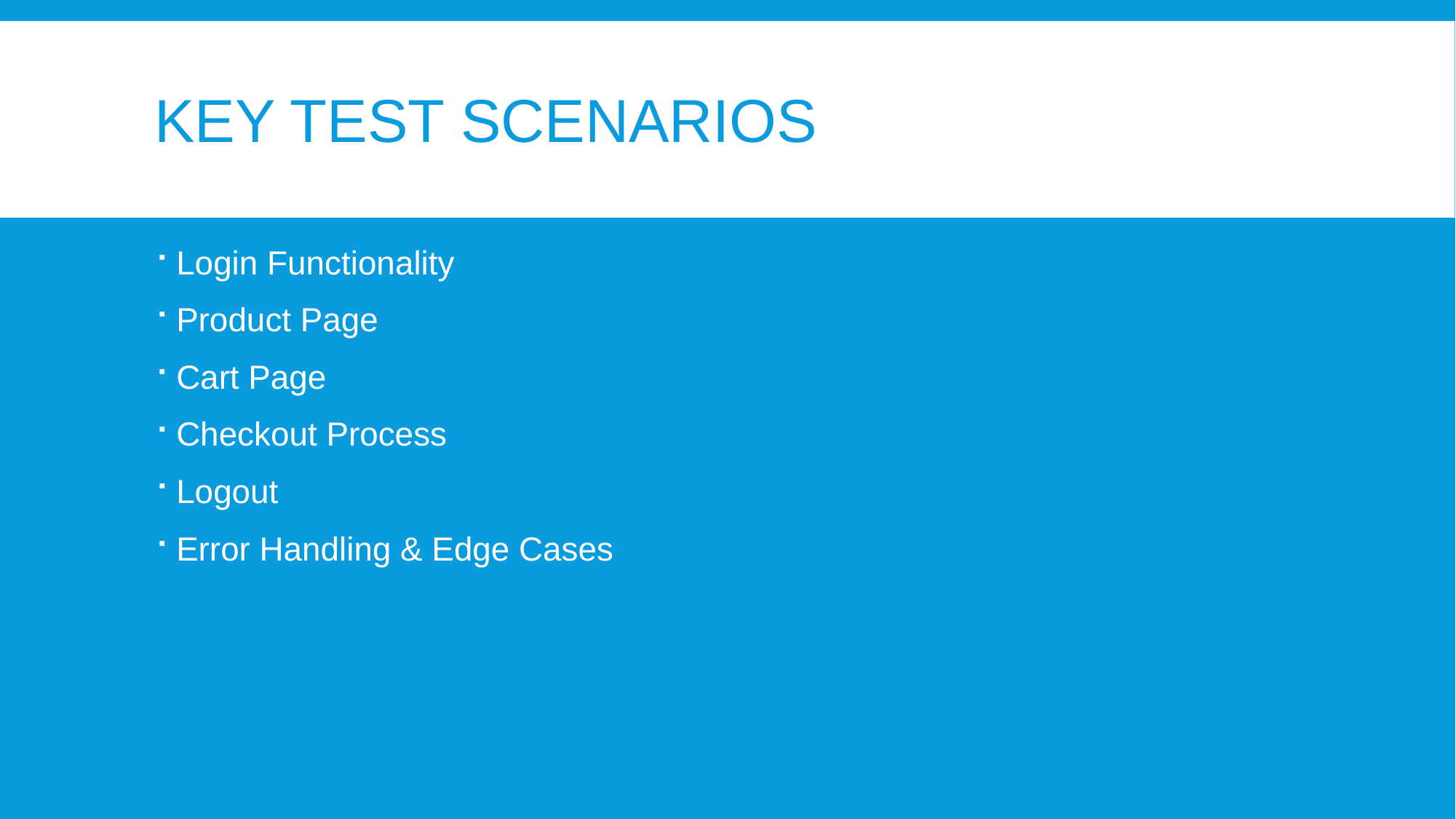

# Key Test Scenarios
Login Functionality
Product Page
Cart Page
Checkout Process
Logout
Error Handling & Edge Cases